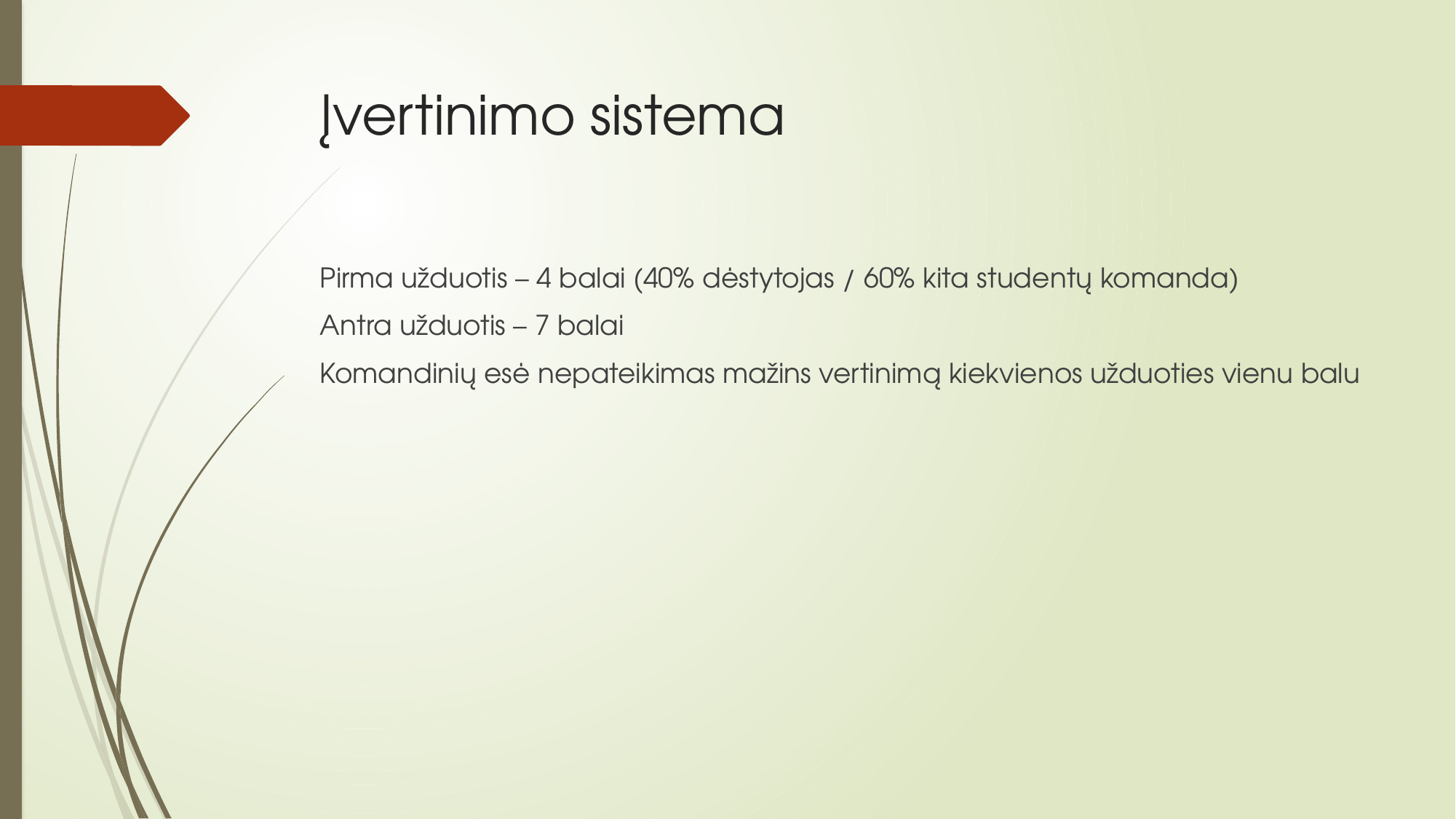

# Įvertinimo sistema
Pirma užduotis – 4 balai (40% dėstytojas / 60% kita studentų komanda)
Antra užduotis – 7 balai
Komandinių esė nepateikimas mažins vertinimą kiekvienos užduoties vienu balu